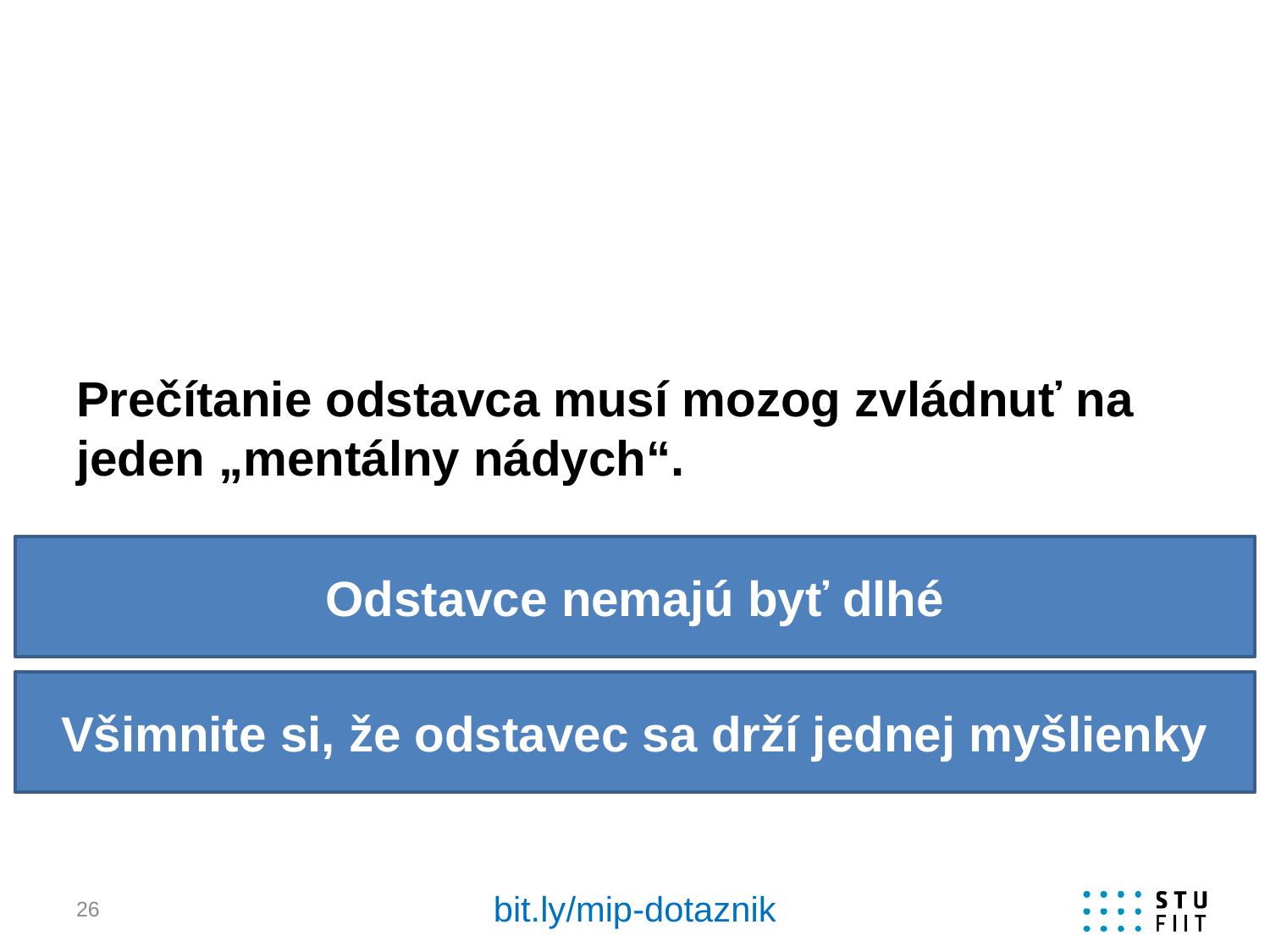

# Prečítanie odstavca musí mozog zvládnuť na jeden „mentálny nádych“.
Odstavce nemajú byť dlhé
Všimnite si, že odstavec sa drží jednej myšlienky
bit.ly/mip-dotaznik
26